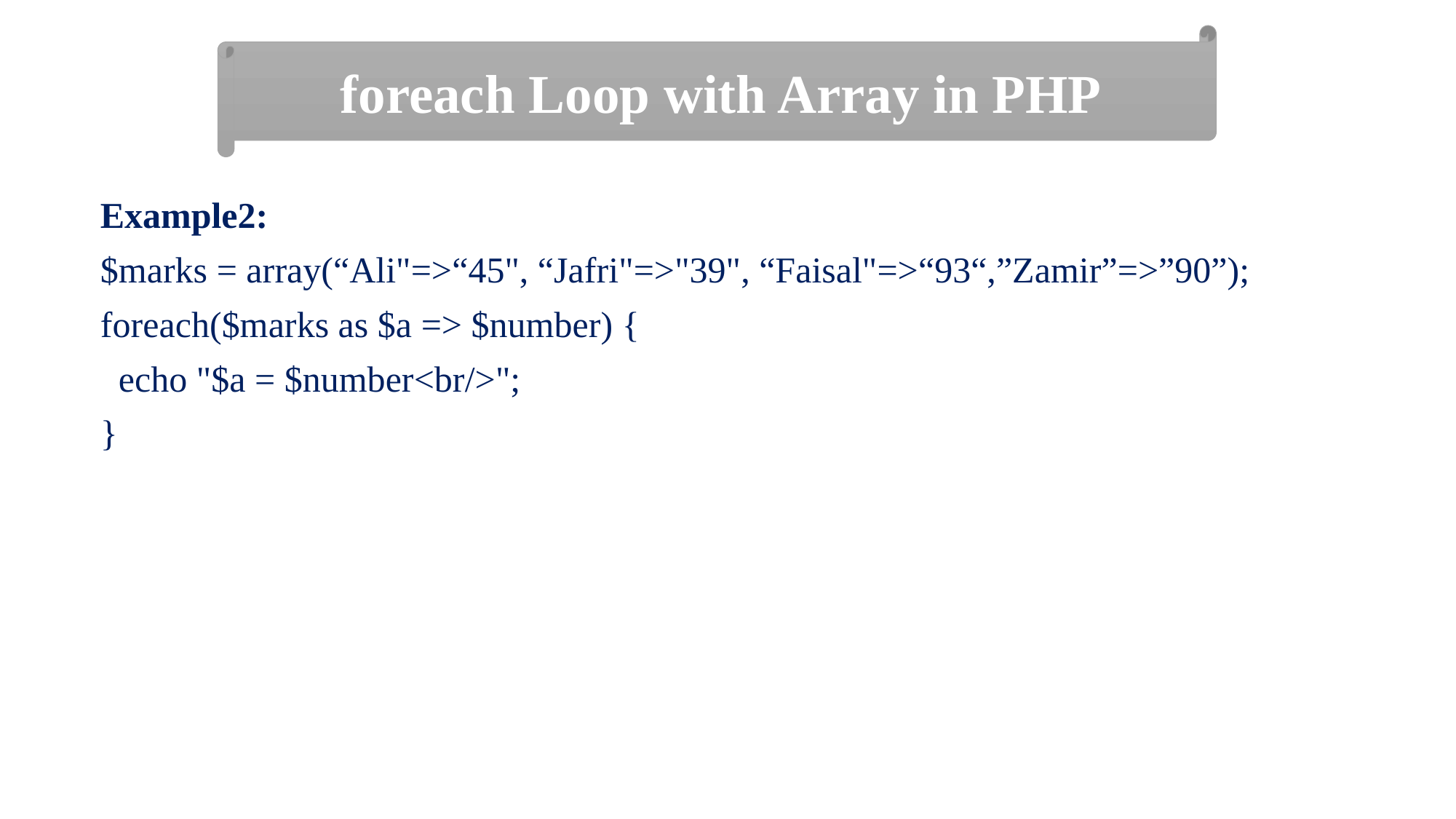

foreach Loop with Array in PHP
Example2:
$marks = array(“Ali"=>“45", “Jafri"=>"39", “Faisal"=>“93“,”Zamir”=>”90”);
foreach($marks as $a => $number) {
  echo "$a = $number<br/>";
}